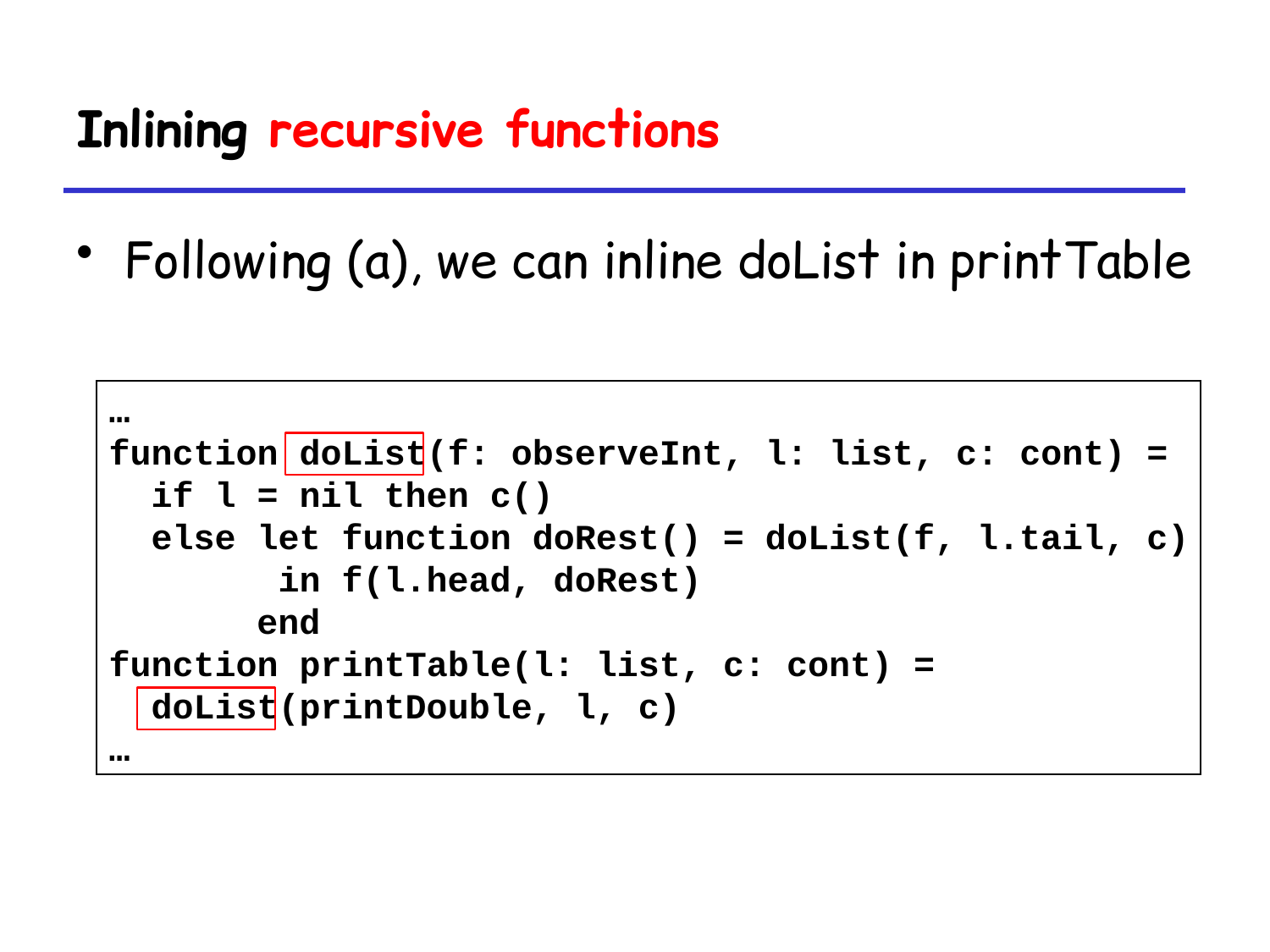

# Inlining recursive functions
Following (a), we can inline doList in printTable
…
function doList(f: observeInt, l: list, c: cont) =
  if l = nil then c()
  else let function doRest() = doList(f, l.tail, c)
        in f(l.head, doRest)
       end
function printTable(l: list, c: cont) =
  doList(printDouble, l, c)
…

19